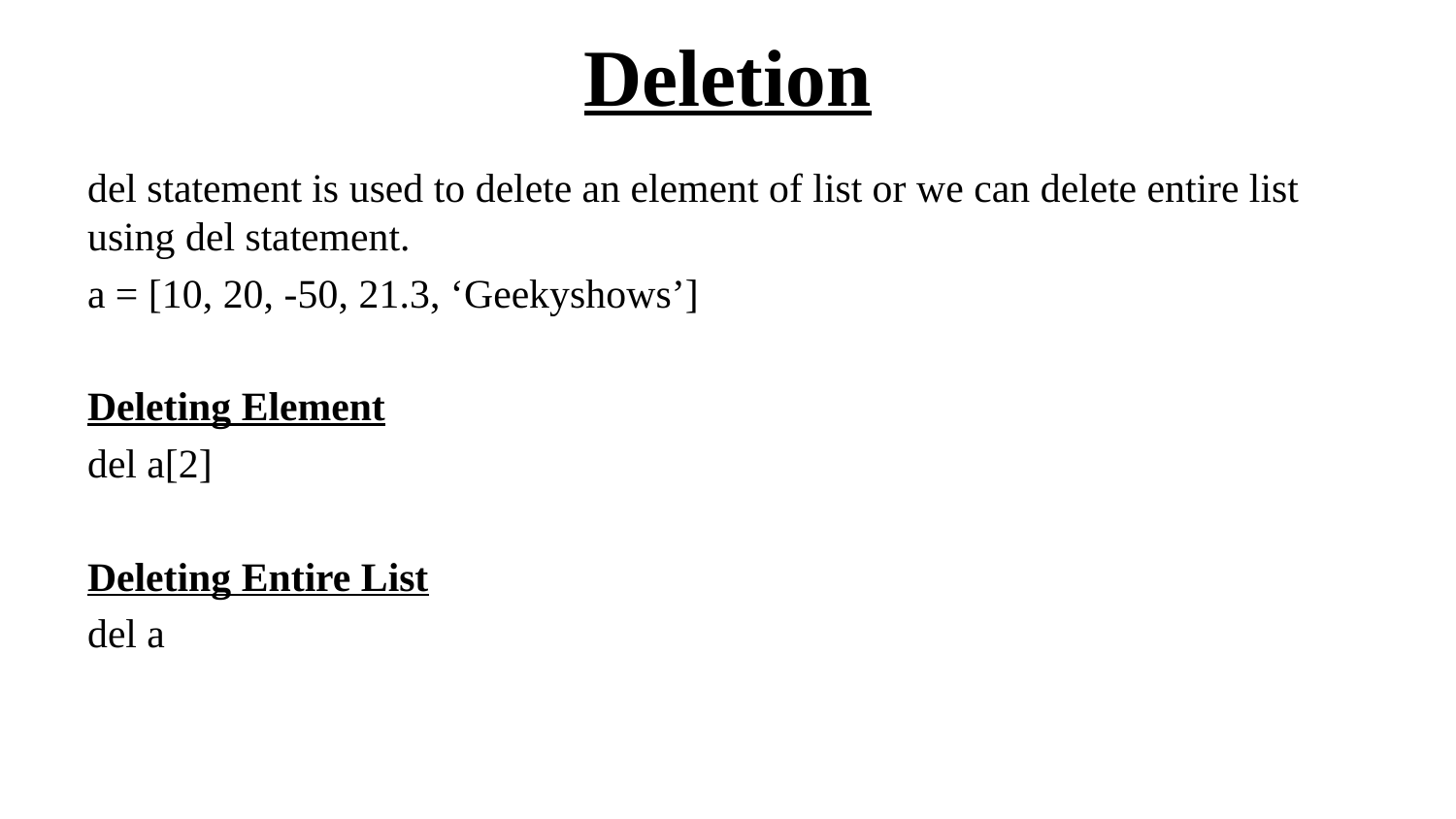

# Deletion
del statement is used to delete an element of list or we can delete entire list using del statement.
a = [10, 20, -50, 21.3, ‘Geekyshows’]

Deleting Element
del a[2]

Deleting Entire List
del a